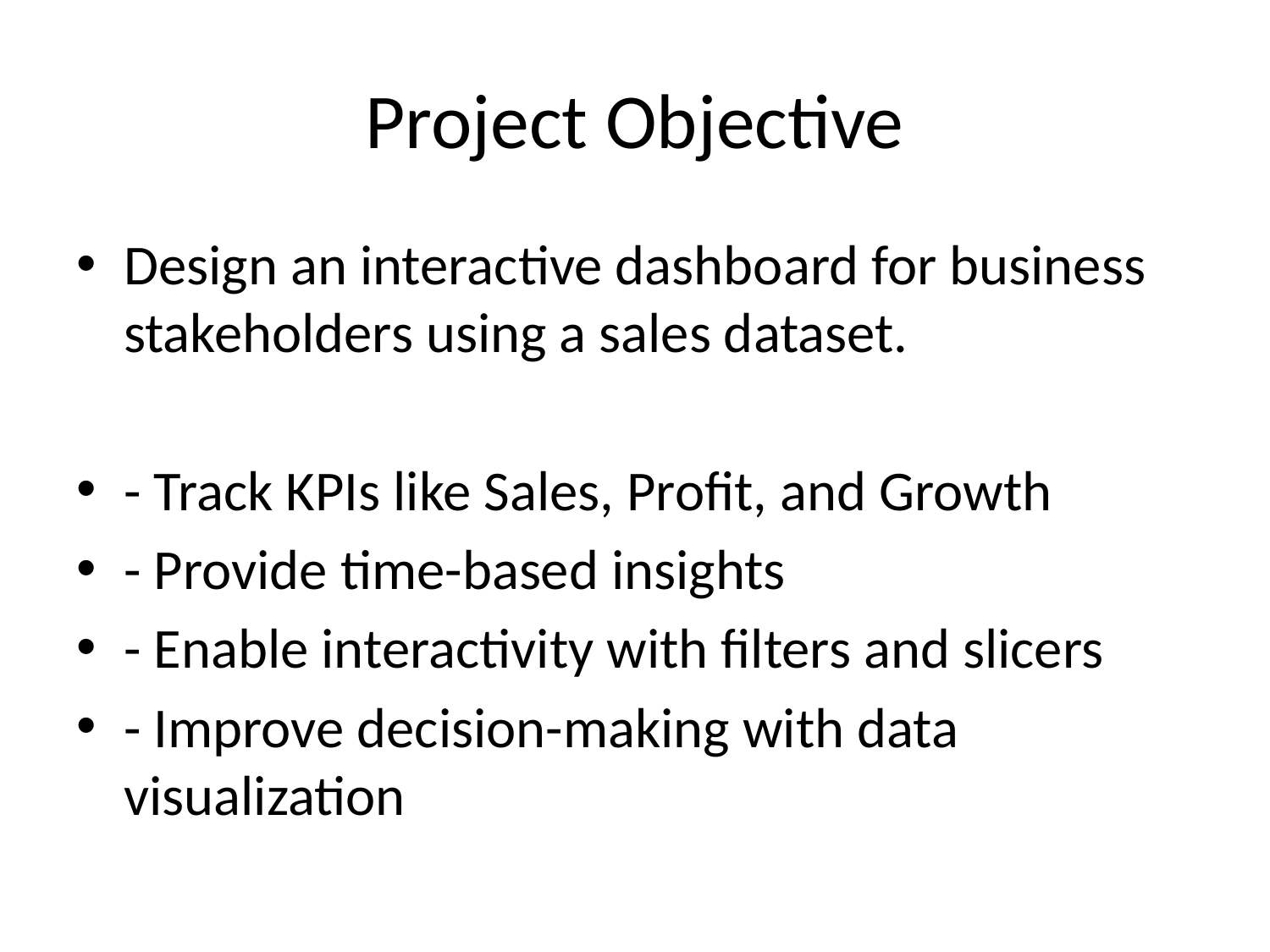

# Project Objective
Design an interactive dashboard for business stakeholders using a sales dataset.

- Track KPIs like Sales, Profit, and Growth
- Provide time-based insights
- Enable interactivity with filters and slicers
- Improve decision-making with data visualization